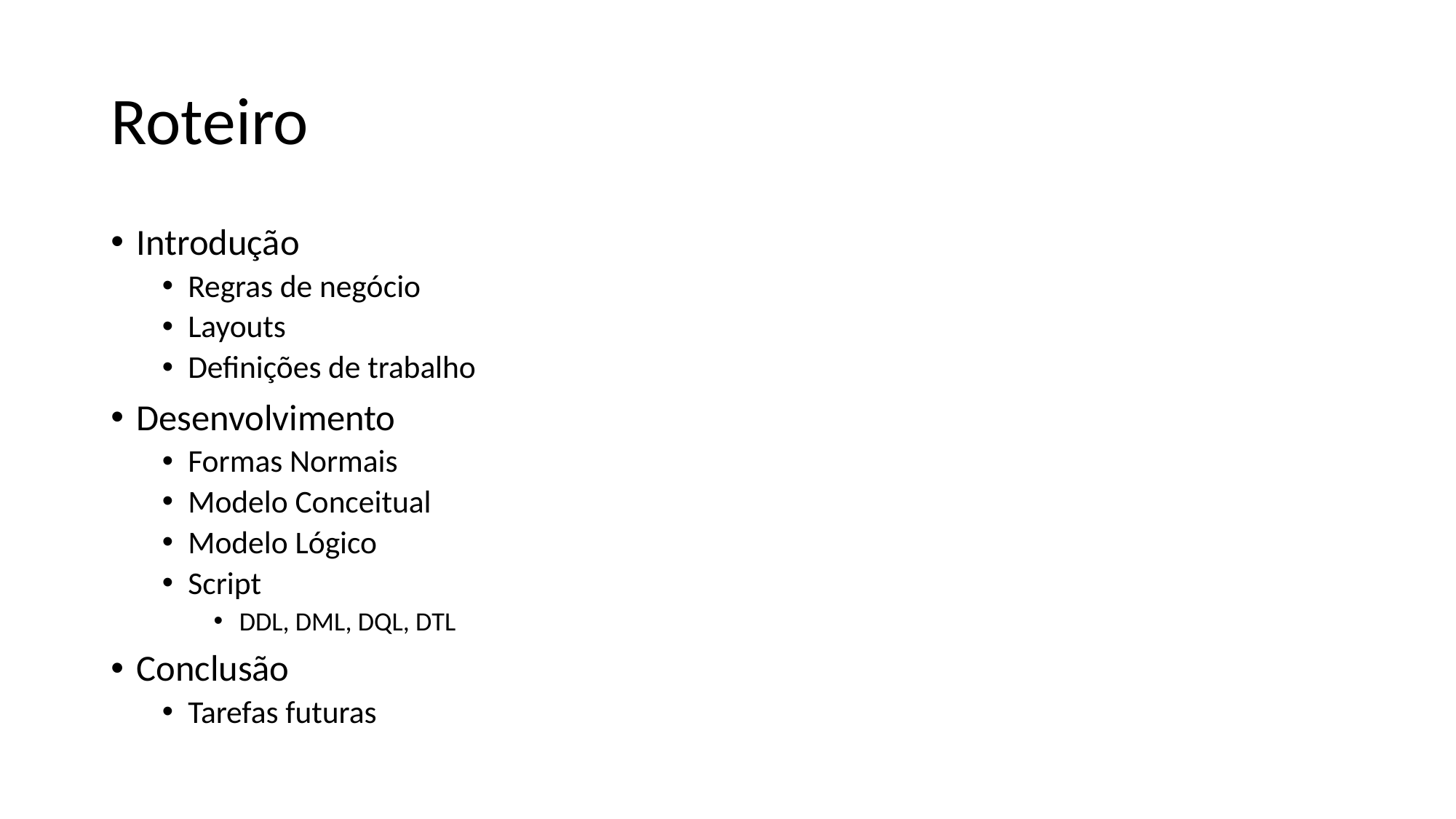

# Roteiro
Introdução
Regras de negócio
Layouts
Definições de trabalho
Desenvolvimento
Formas Normais
Modelo Conceitual
Modelo Lógico
Script
DDL, DML, DQL, DTL
Conclusão
Tarefas futuras